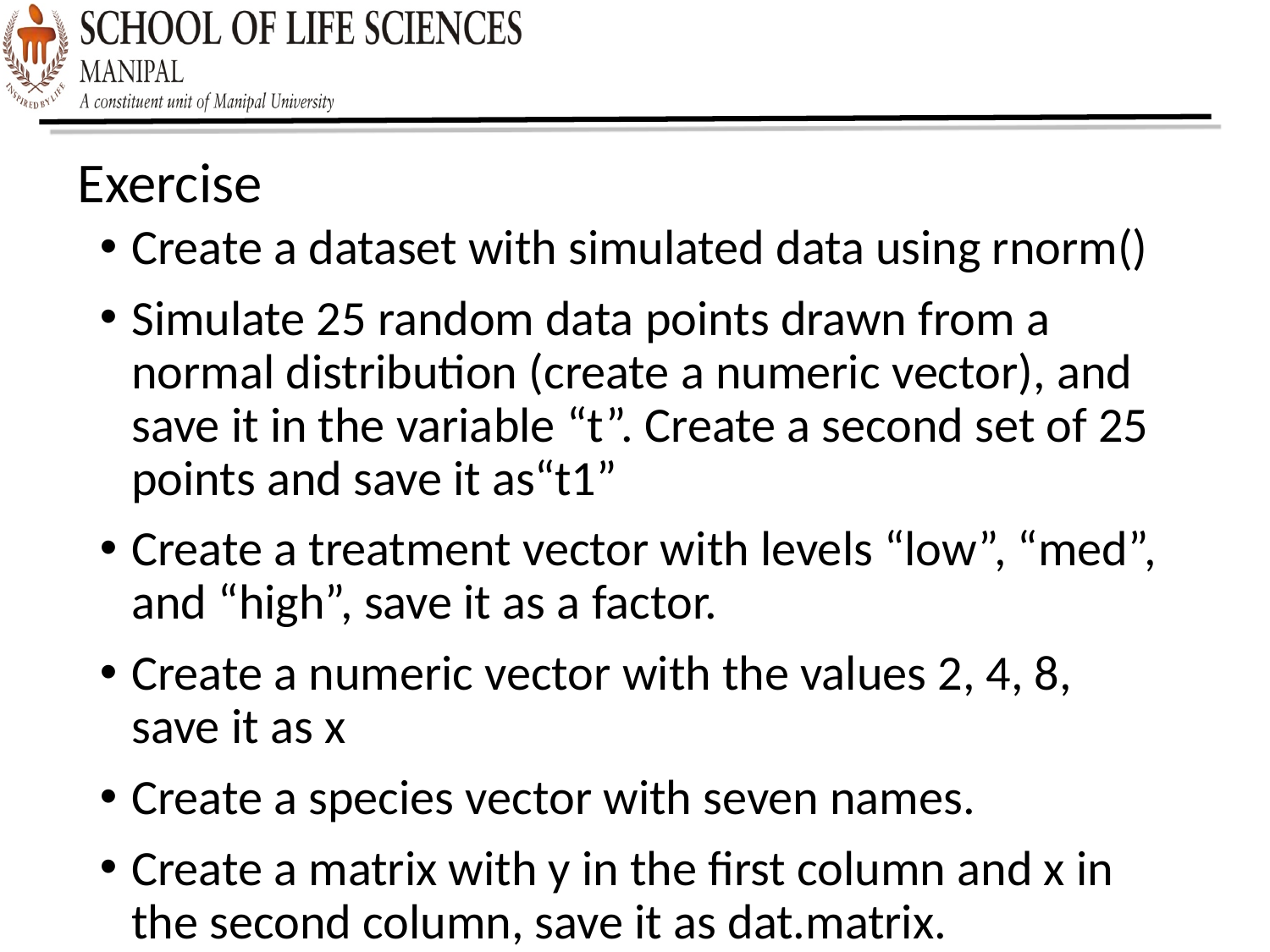

Exercise
Create a dataset with simulated data using rnorm()
Simulate 25 random data points drawn from a normal distribution (create a numeric vector), and save it in the variable “t”. Create a second set of 25 points and save it as“t1”
Create a treatment vector with levels “low”, “med”, and “high”, save it as a factor.
Create a numeric vector with the values 2, 4, 8, save it as x
Create a species vector with seven names.
Create a matrix with y in the first column and x in the second column, save it as dat.matrix.